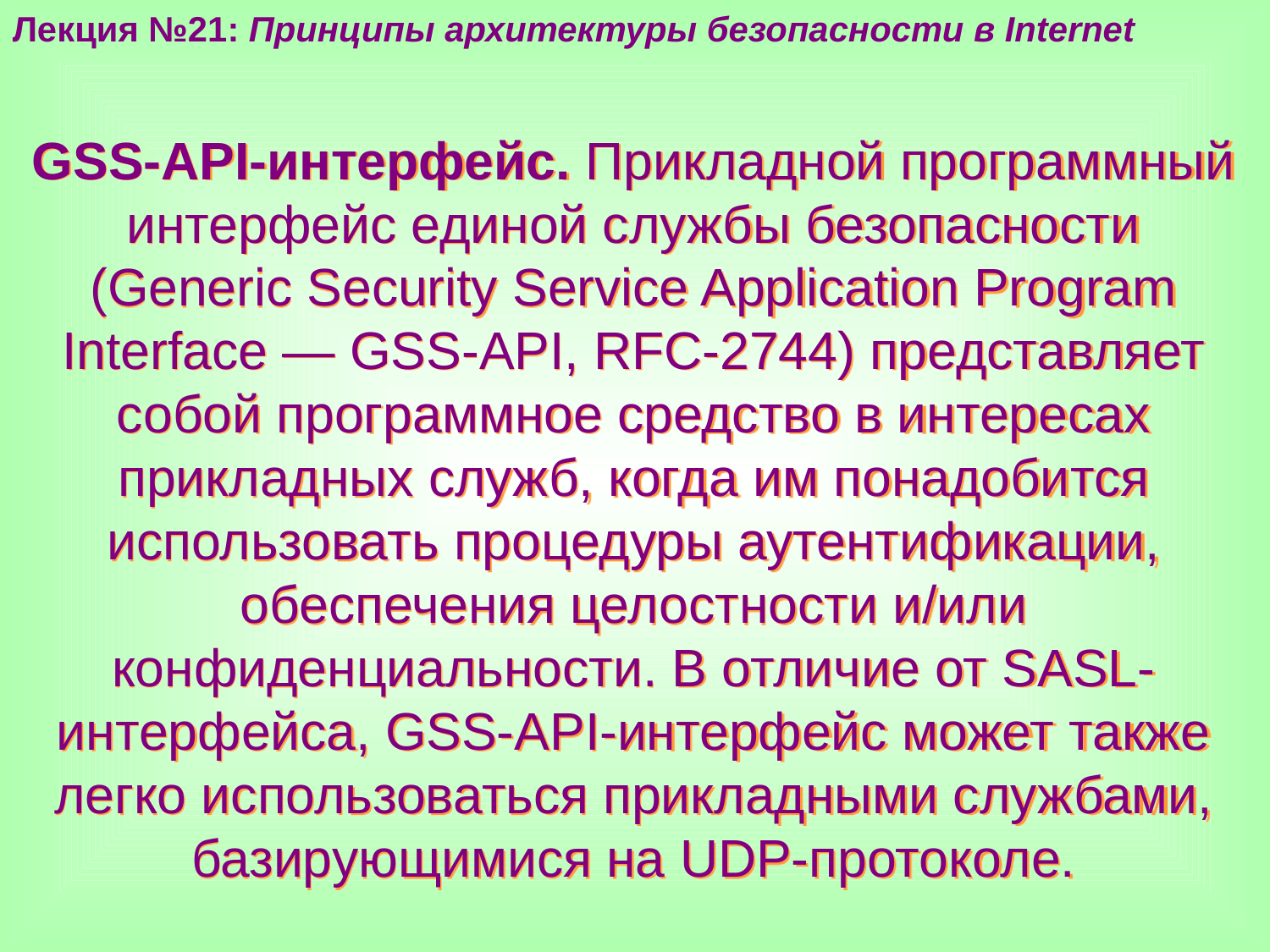

Лекция №21: Принципы архитектуры безопасности в Internet
GSS-API-интерфейс. Прикладной программный интерфейс единой службы безопасности (Generic Security Service Application Program Interface — GSS-API, RFC-2744) представляет собой программное средство в интересах прикладных служб, когда им понадобится использовать процедуры аутентификации, обеспечения целостности и/или конфиденциальности. В отличие от SASL-интерфейса, GSS-API-интерфейс может также легко использоваться прикладными службами, базирующимися на UDP-протоколе.